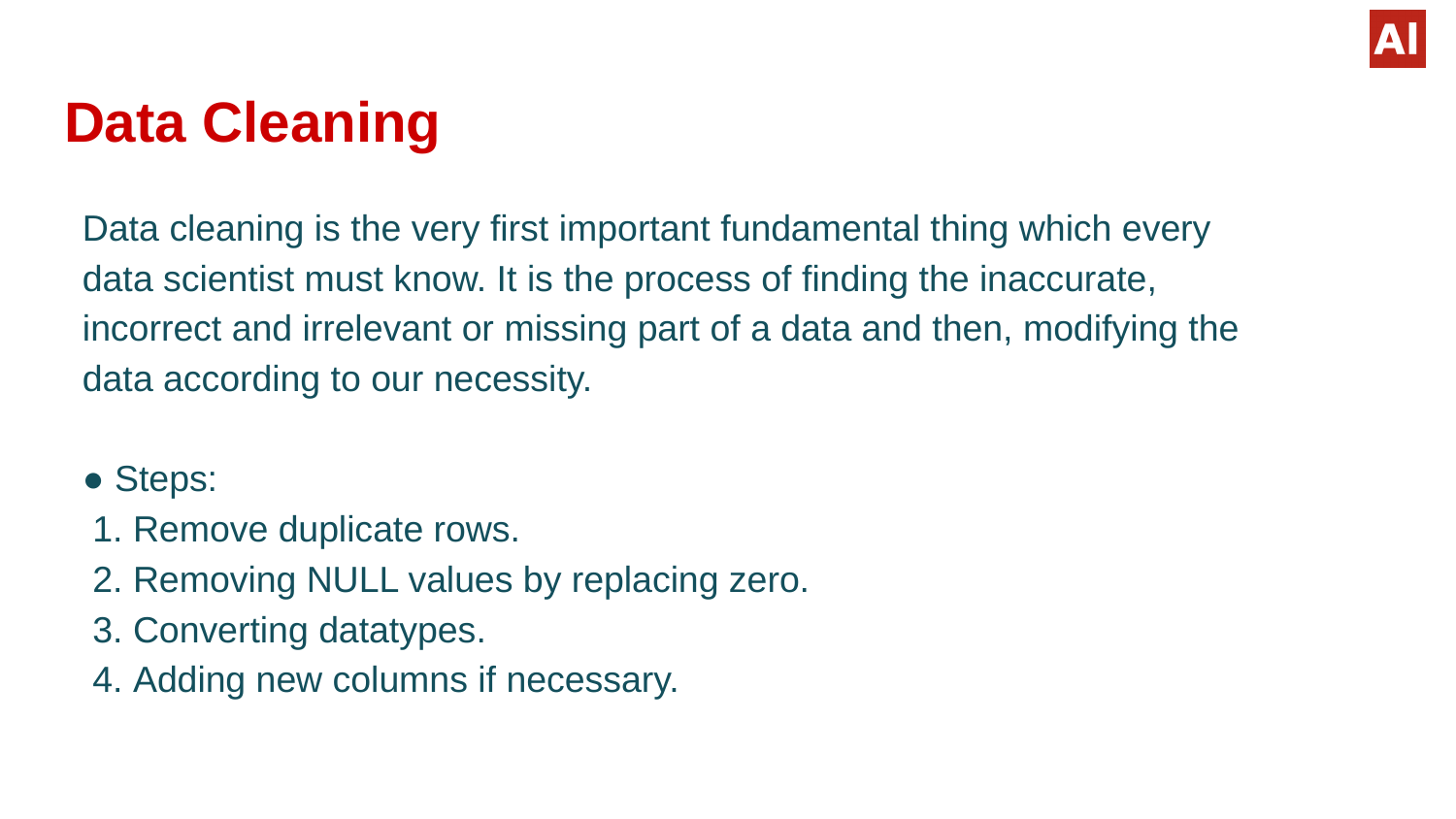

# Data Cleaning
Data cleaning is the very first important fundamental thing which every
data scientist must know. It is the process of finding the inaccurate,
incorrect and irrelevant or missing part of a data and then, modifying the
data according to our necessity.

● Steps:
 1. Remove duplicate rows.
 2. Removing NULL values by replacing zero.
 3. Converting datatypes.
 4. Adding new columns if necessary.